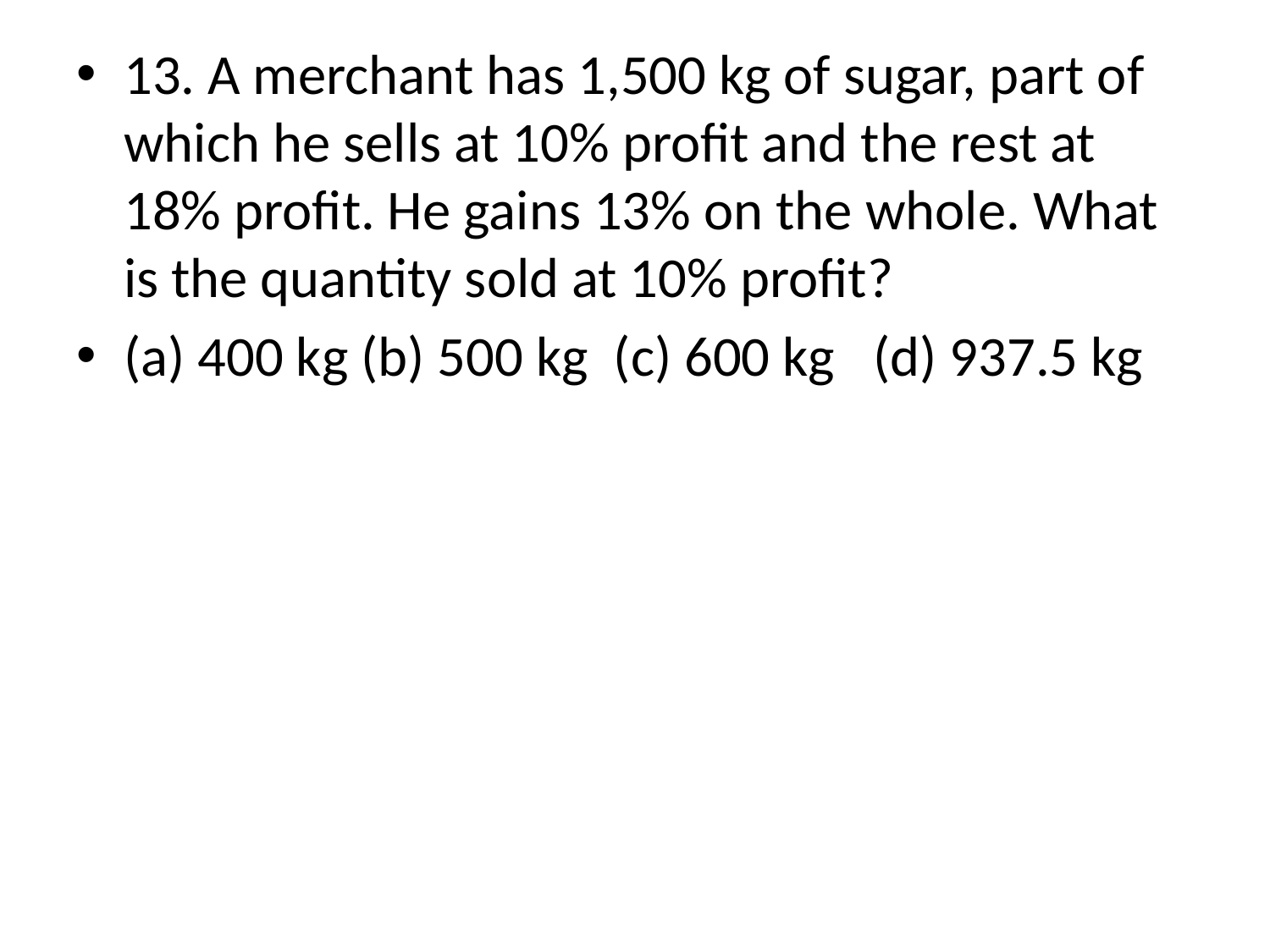

13. A merchant has 1,500 kg of sugar, part of which he sells at 10% profit and the rest at 18% profit. He gains 13% on the whole. What is the quantity sold at 10% profit?
(a) 400 kg (b) 500 kg  (c) 600 kg   (d) 937.5 kg